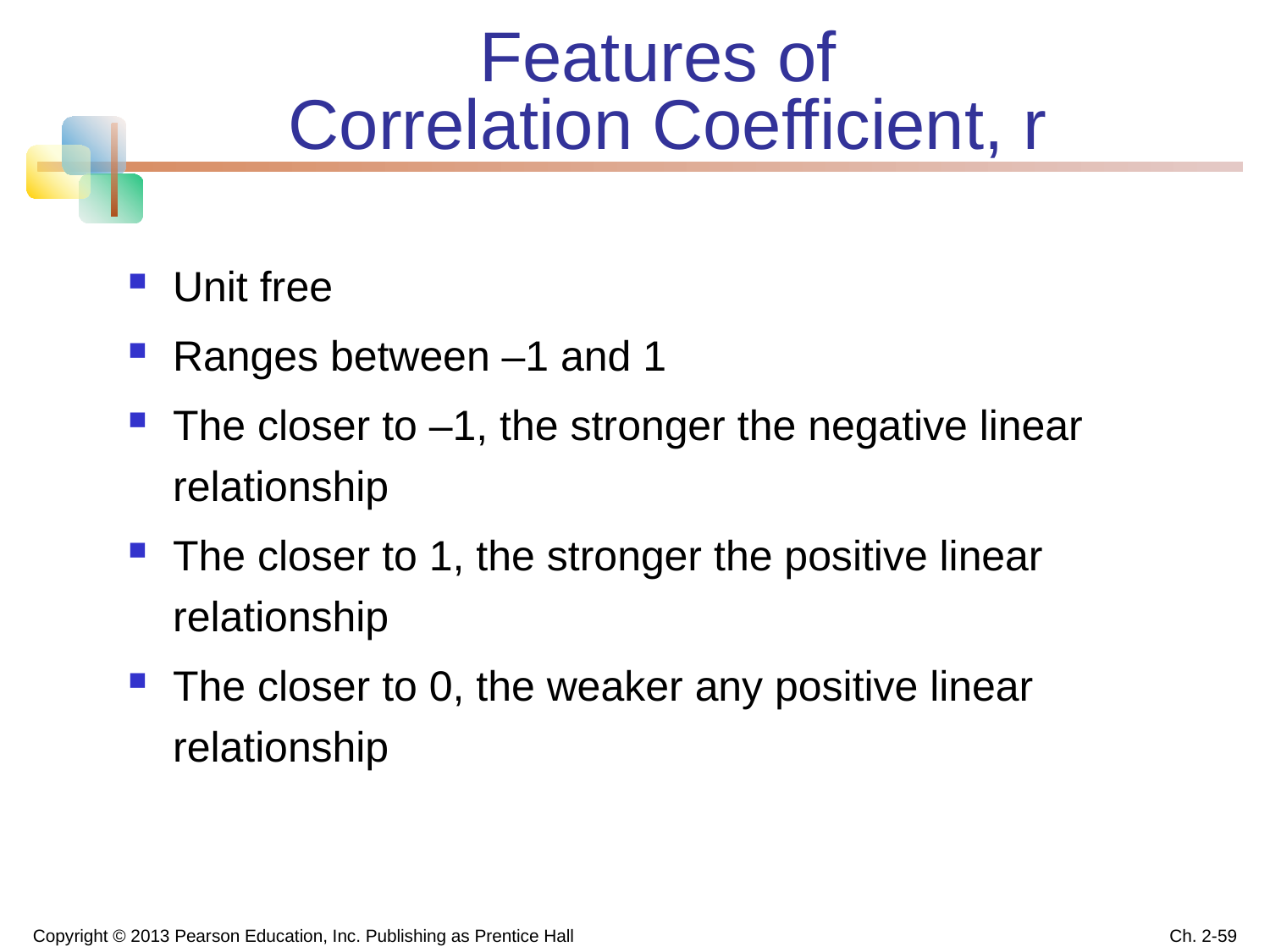

# Features of Correlation Coefficient, r
Unit free
Ranges between –1 and 1
The closer to –1, the stronger the negative linear relationship
The closer to 1, the stronger the positive linear relationship
The closer to 0, the weaker any positive linear relationship
Copyright © 2013 Pearson Education, Inc. Publishing as Prentice Hall
Ch. 2-59